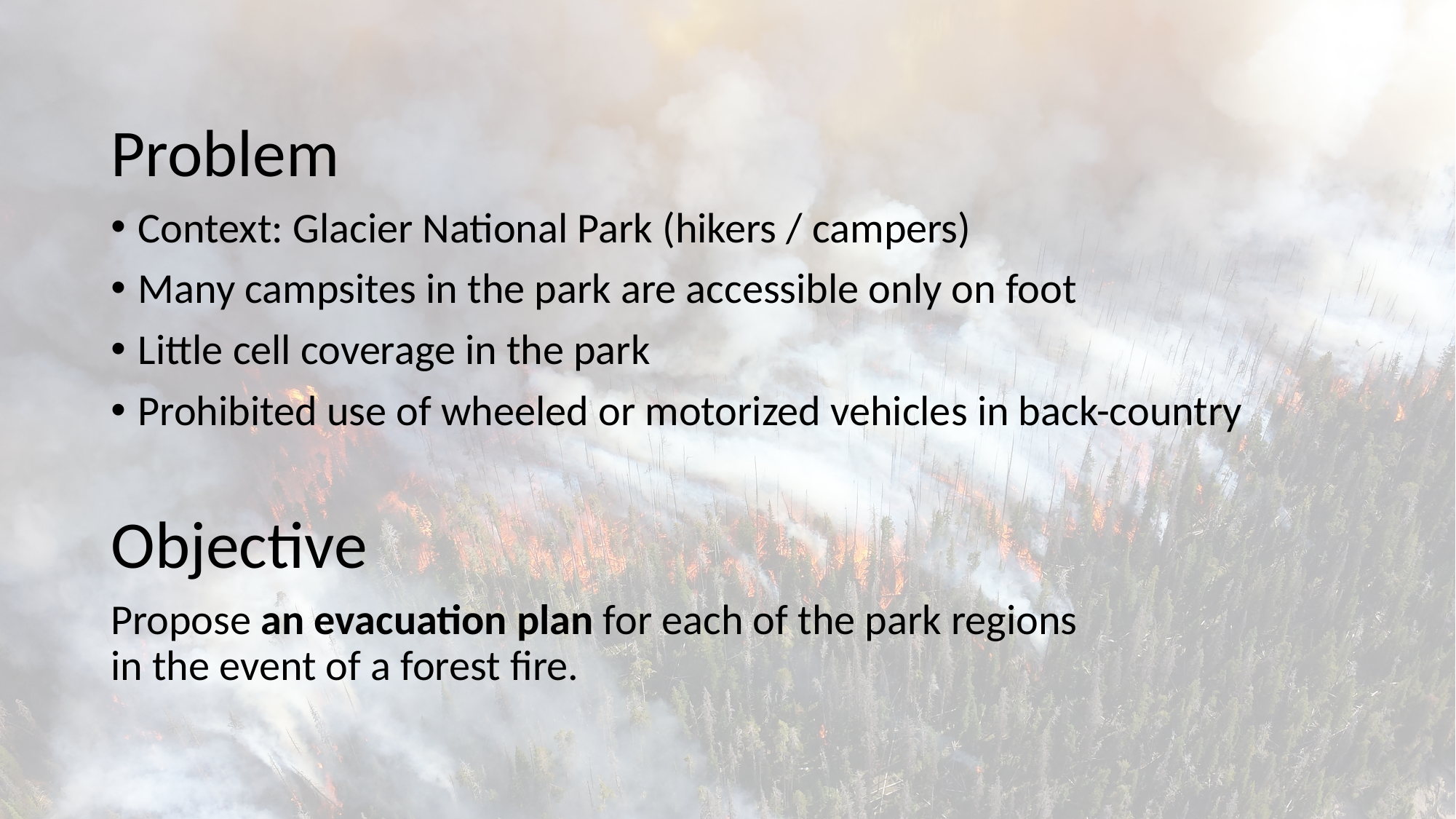

Problem
Context: Glacier National Park (hikers / campers)
Many campsites in the park are accessible only on foot
Little cell coverage in the park
Prohibited use of wheeled or motorized vehicles in back-country

Objective
Propose an evacuation plan for each of the park regions
in the event of a forest fire.